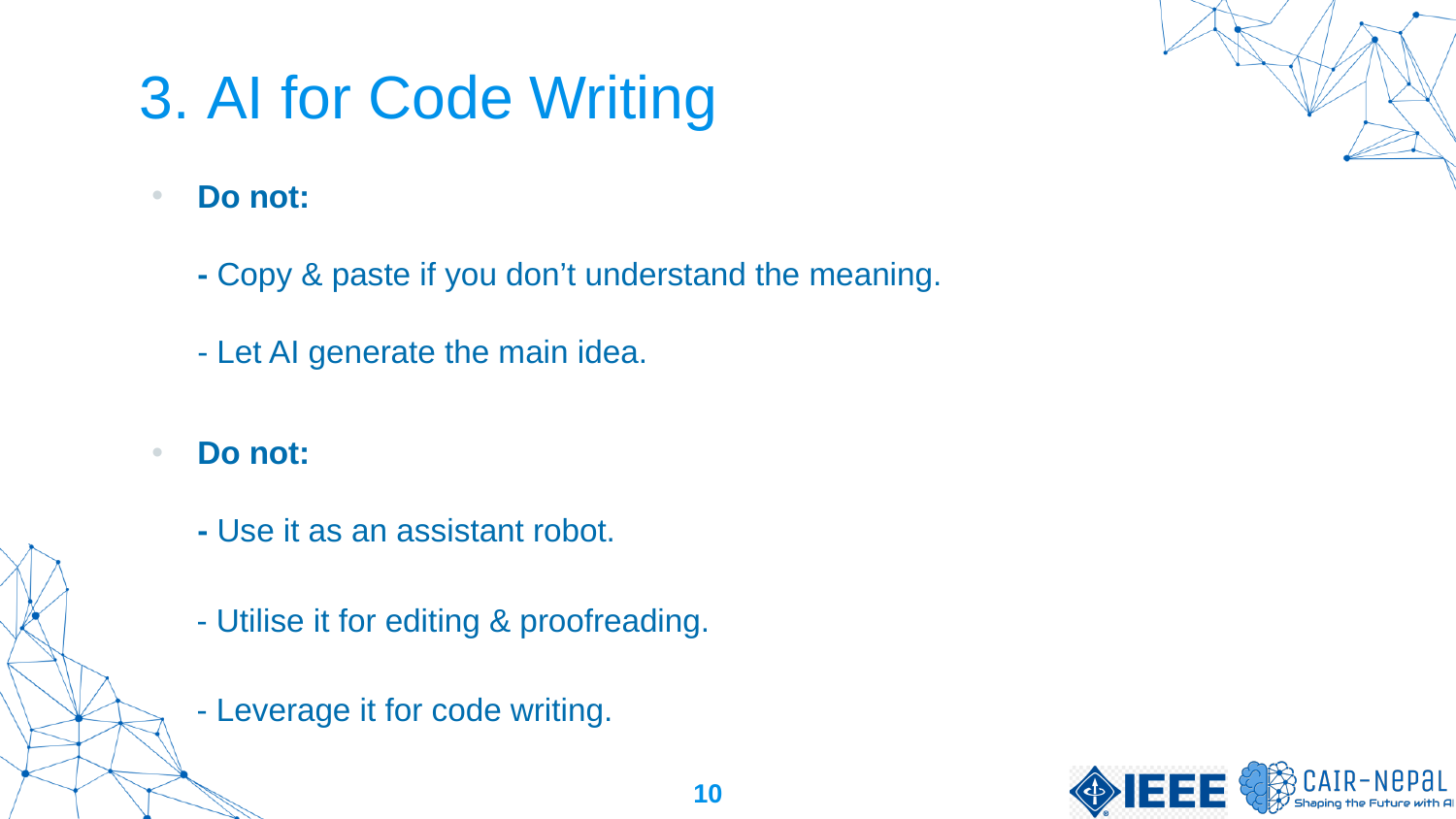

# 3. AI for Code Writing
Do not:
- Copy & paste if you don’t understand the meaning.
- Let AI generate the main idea.

Do not:
- Use it as an assistant robot.
     - Utilise it for editing & proofreading.
     - Leverage it for code writing.
10